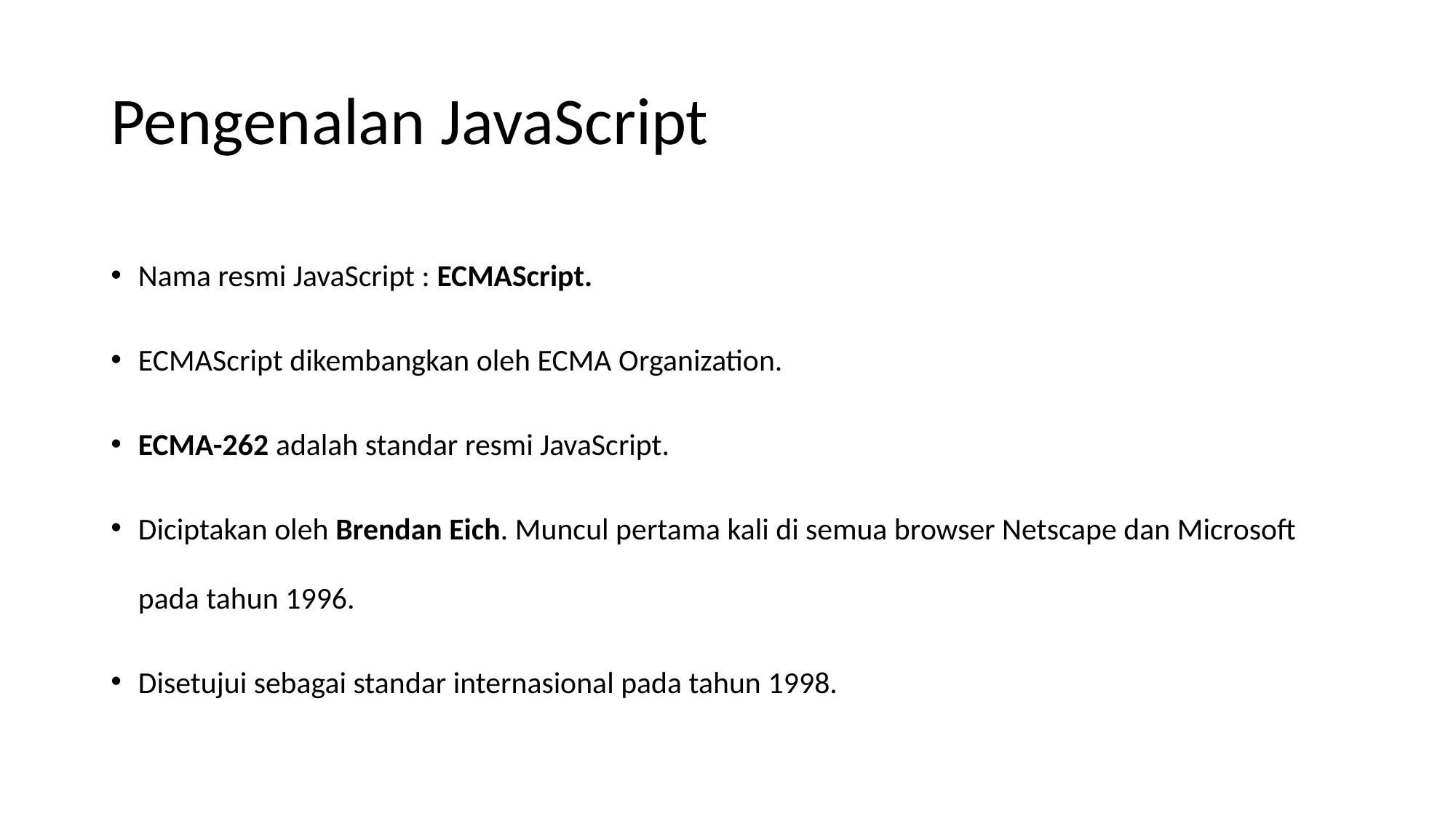

# Pengenalan JavaScript
Nama resmi JavaScript : ECMAScript.
ECMAScript dikembangkan oleh ECMA Organization.
ECMA-262 adalah standar resmi JavaScript.
Diciptakan oleh Brendan Eich. Muncul pertama kali di semua browser Netscape dan Microsoft pada tahun 1996.
Disetujui sebagai standar internasional pada tahun 1998.